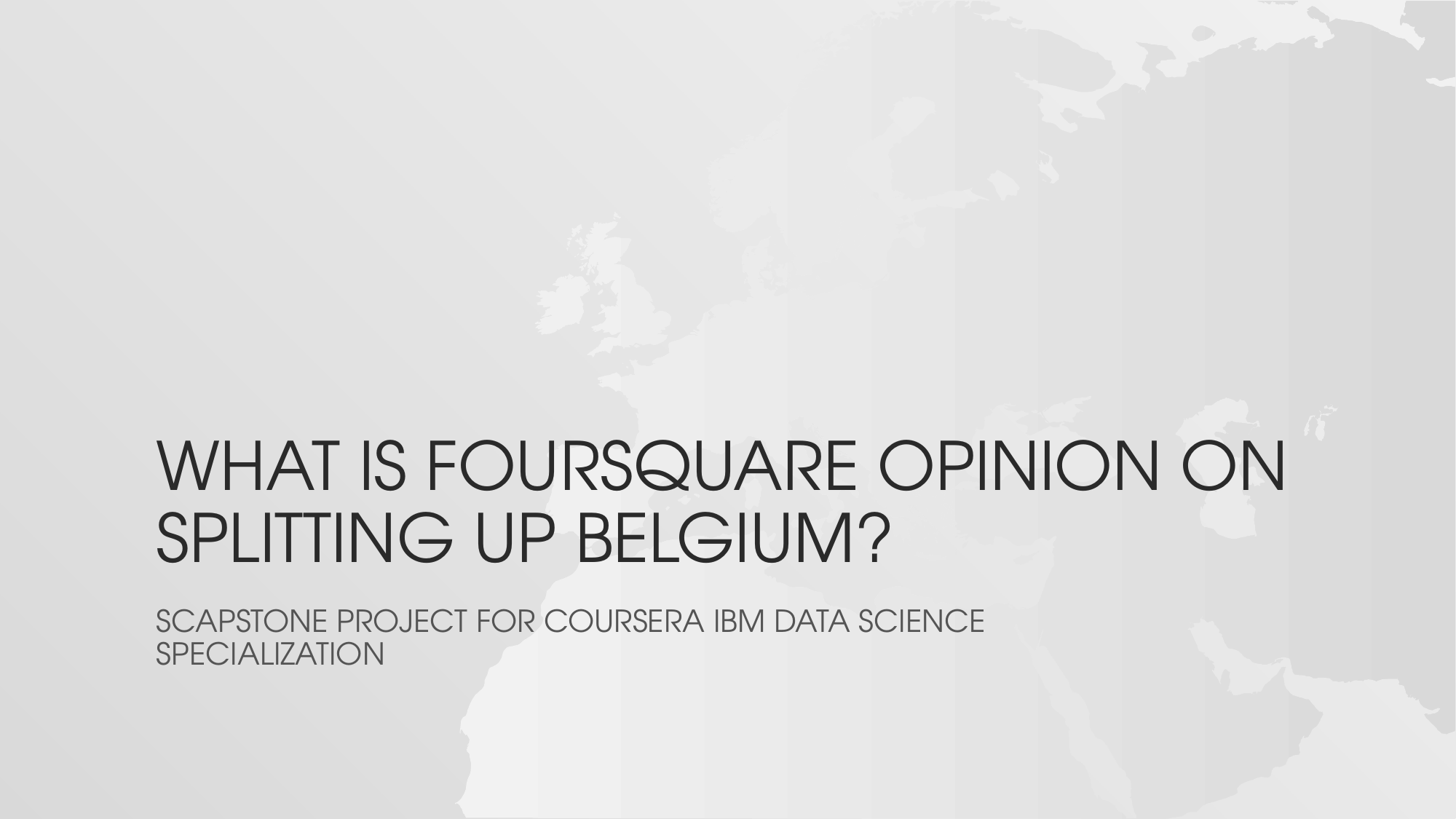

# What is Foursquare opinion on splitting up Belgium?
SCAPSTONE PROJECT FOR COURSERA IBM DATA SCIENCE SPECIALIZATION